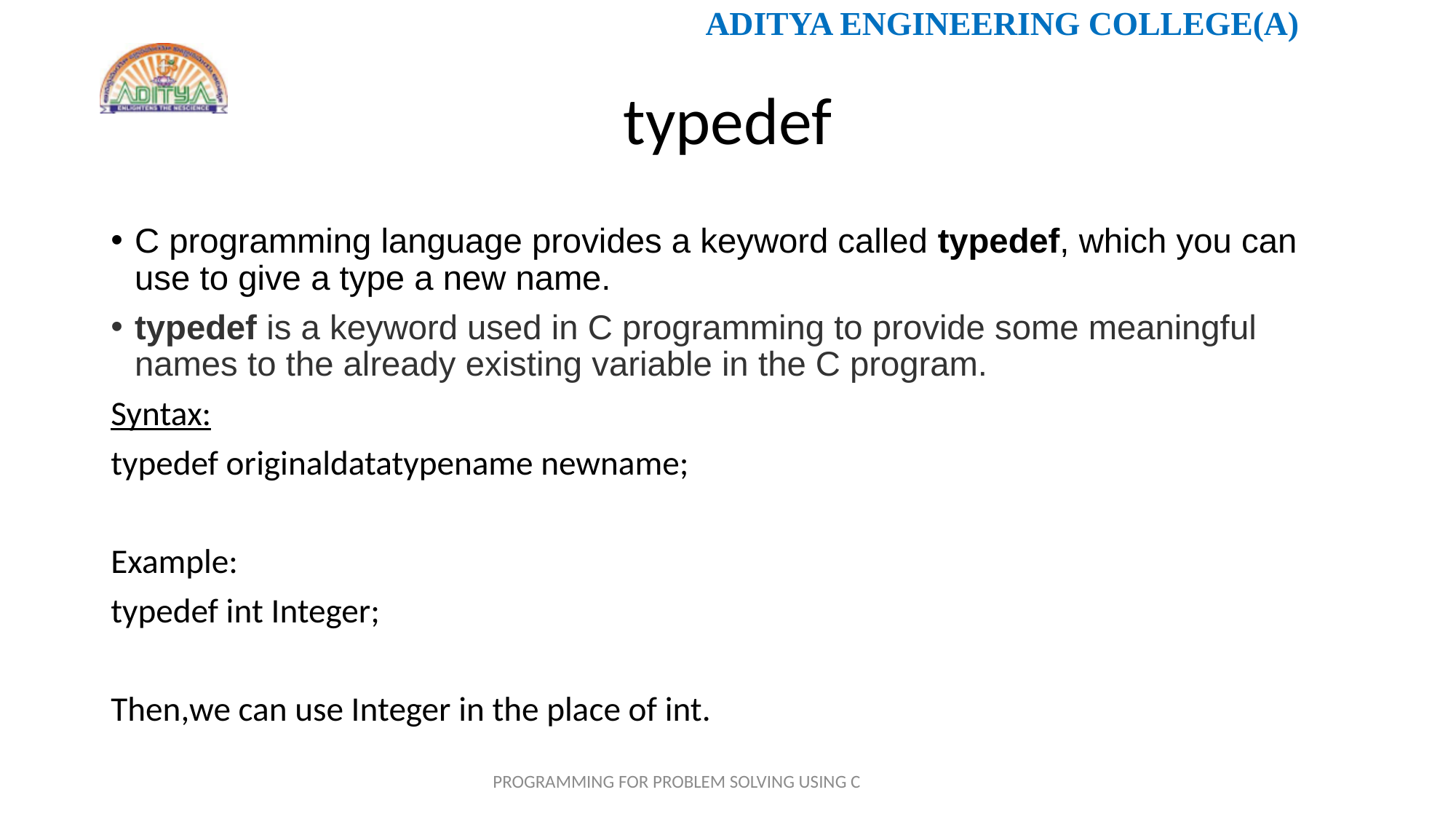

# typedef
C programming language provides a keyword called typedef, which you can use to give a type a new name.
typedef is a keyword used in C programming to provide some meaningful names to the already existing variable in the C program.
Syntax:
typedef originaldatatypename newname;

Example:
typedef int Integer;

Then,we can use Integer in the place of int.

PROGRAMMING FOR PROBLEM SOLVING USING C